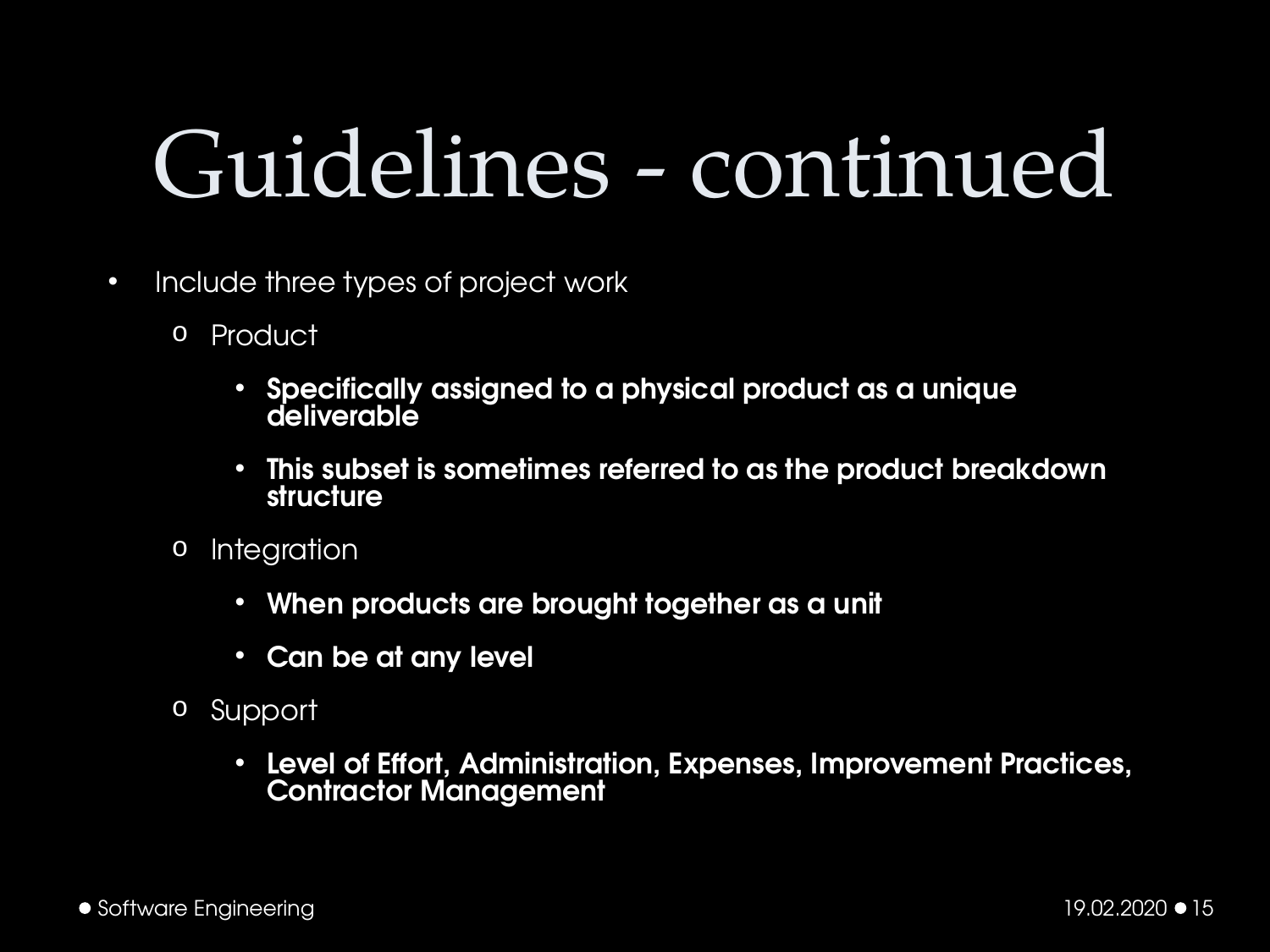

# Guidelines - continued
Include three types of project work
Product
Specifically assigned to a physical product as a unique deliverable
This subset is sometimes referred to as the product breakdown structure
Integration
When products are brought together as a unit
Can be at any level
Support
Level of Effort, Administration, Expenses, Improvement Practices, Contractor Management
Software Engineering
19.02.2020
15